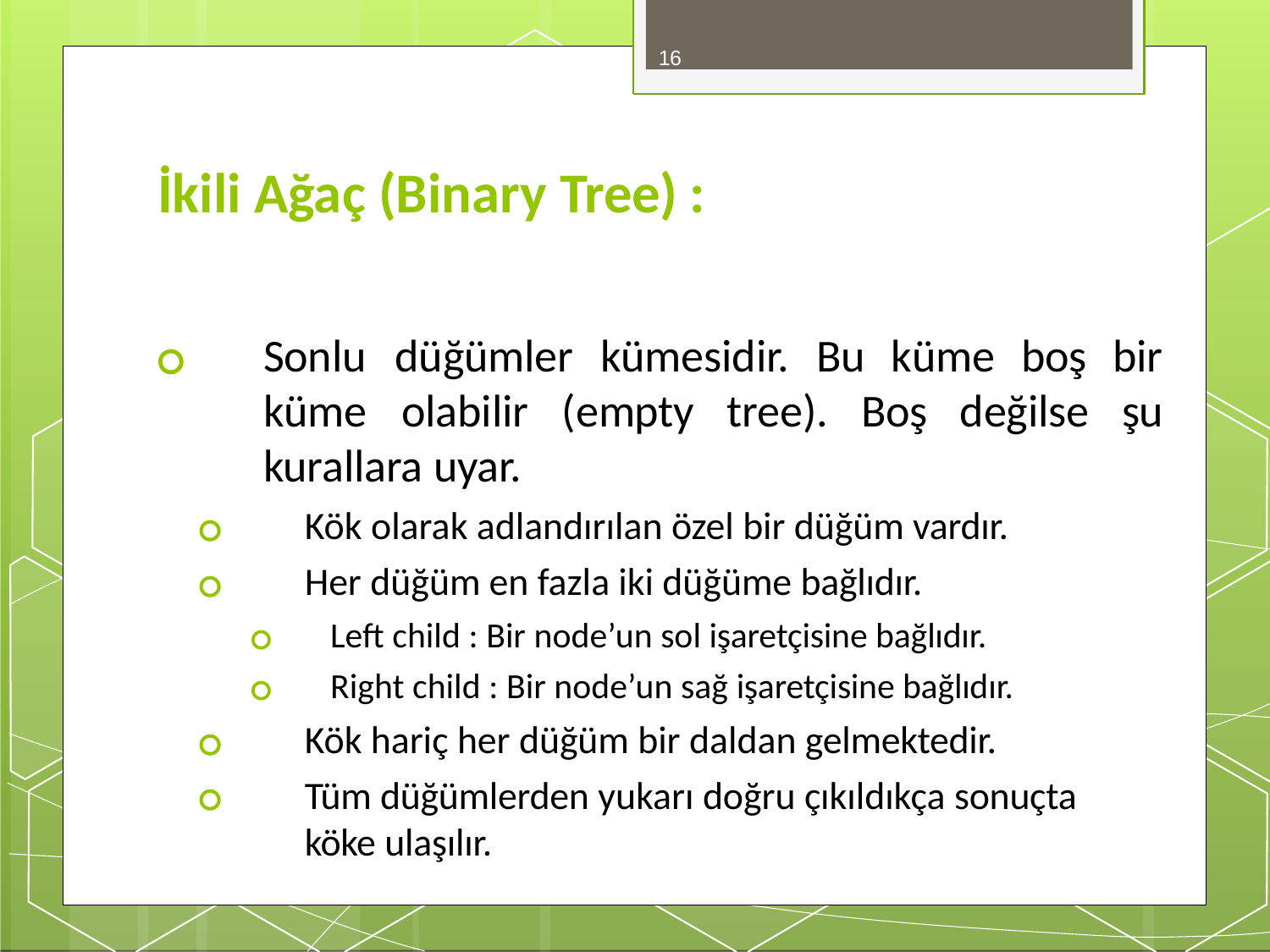

16
# İkili Ağaç (Binary Tree) :
Sonlu	düğümler	kümesidir.	Bu	küme	boş	bir
🞇
küme	olabilir	(empty	tree).	Boş	değilse	şu
kurallara uyar.
Kök olarak adlandırılan özel bir düğüm vardır. Her düğüm en fazla iki düğüme bağlıdır.
🞇
🞇
🞇	Left child : Bir node’un sol işaretçisine bağlıdır.
🞇	Right child : Bir node’un sağ işaretçisine bağlıdır.
Kök hariç her düğüm bir daldan gelmektedir.
Tüm düğümlerden yukarı doğru çıkıldıkça sonuçta
köke ulaşılır.
🞇
🞇